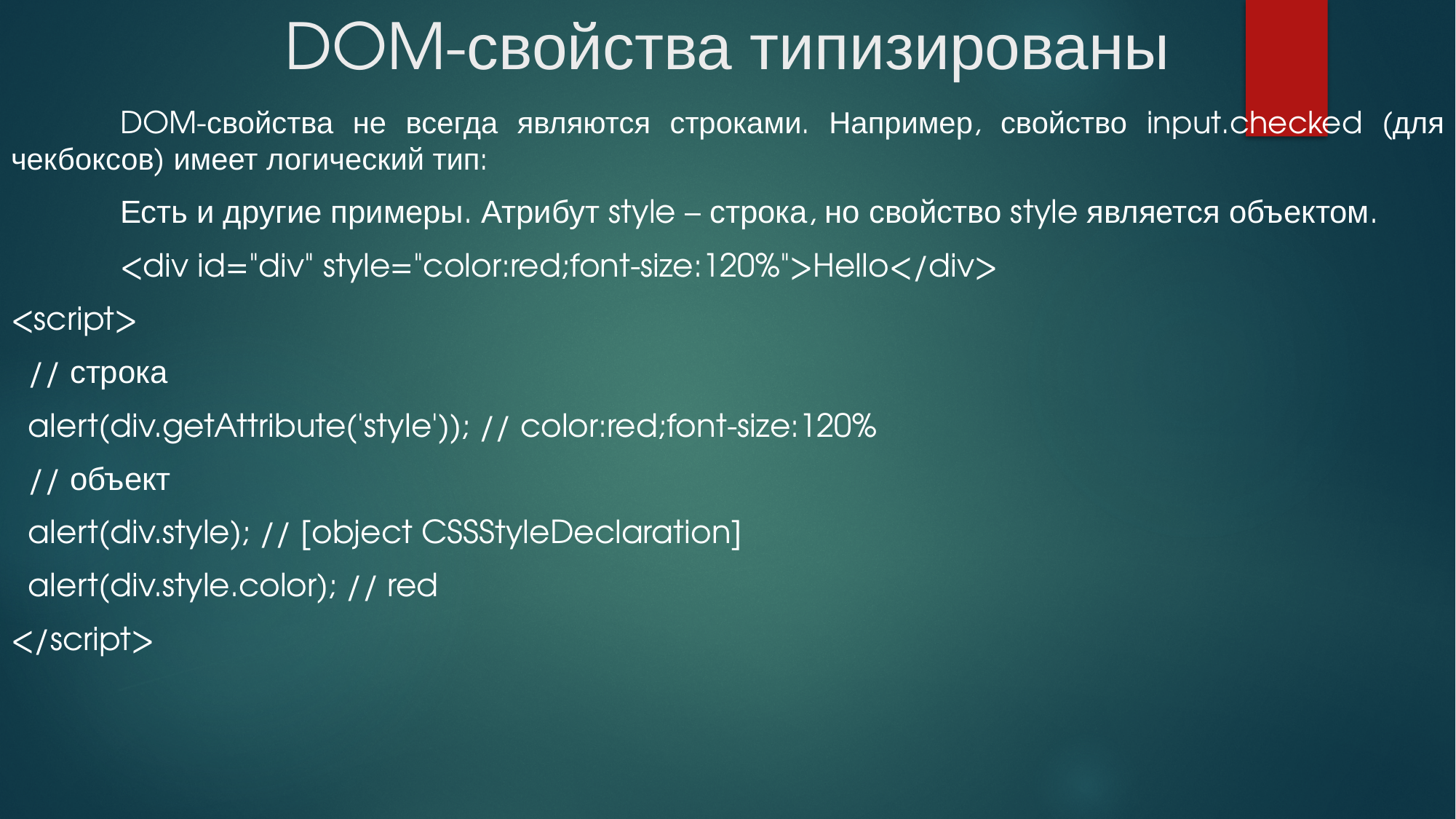

# DOM-свойства типизированы
	DOM-свойства не всегда являются строками. Например, свойство input.checked (для чекбоксов) имеет логический тип:
	Есть и другие примеры. Атрибут style – строка, но свойство style является объектом.
	<div id="div" style="color:red;font-size:120%">Hello</div>
<script>
  // строка
  alert(div.getAttribute('style')); // color:red;font-size:120%
  // объект
  alert(div.style); // [object CSSStyleDeclaration]
  alert(div.style.color); // red
</script>